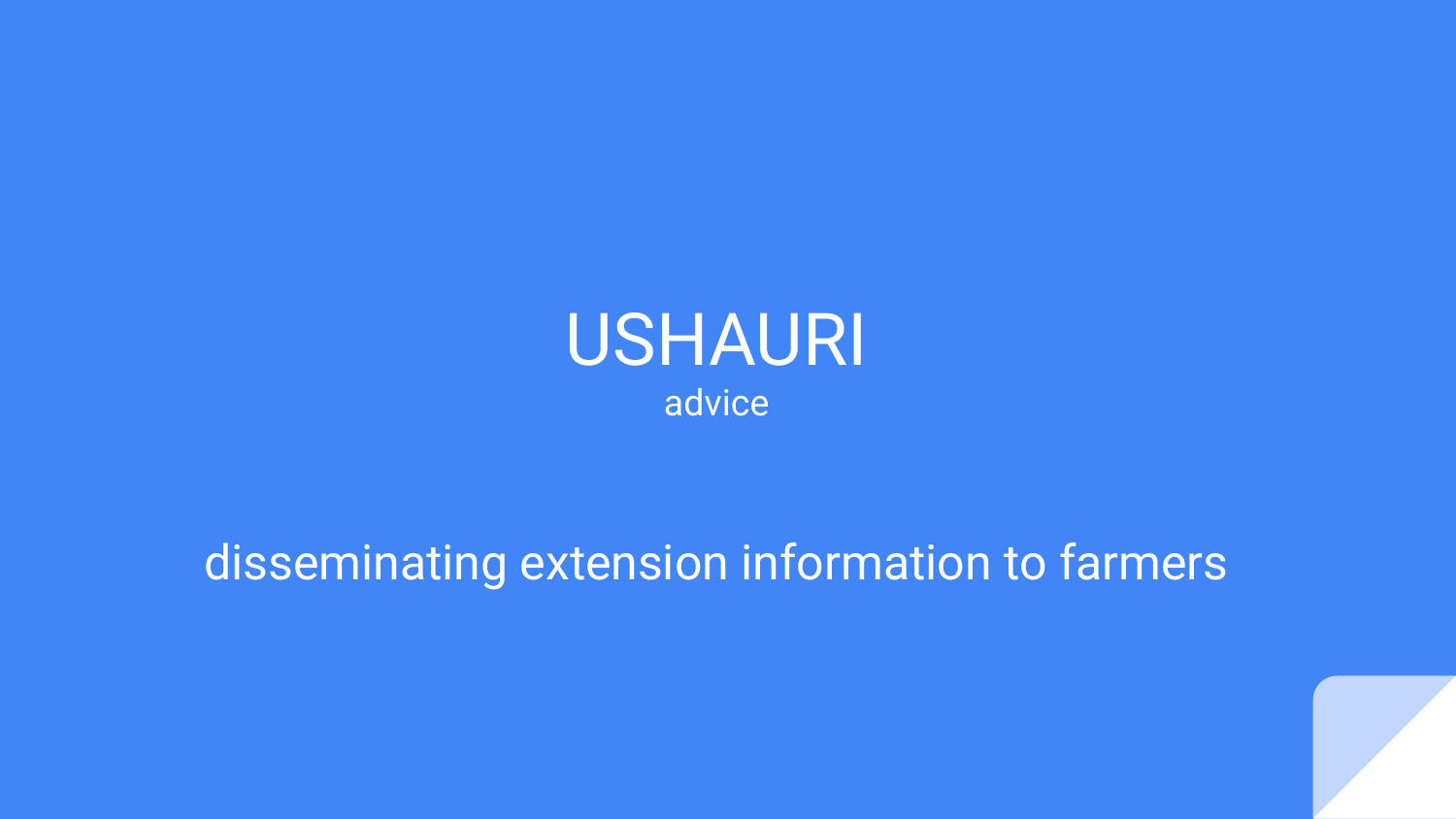

# USHAURI
advice
disseminating extension information to farmers